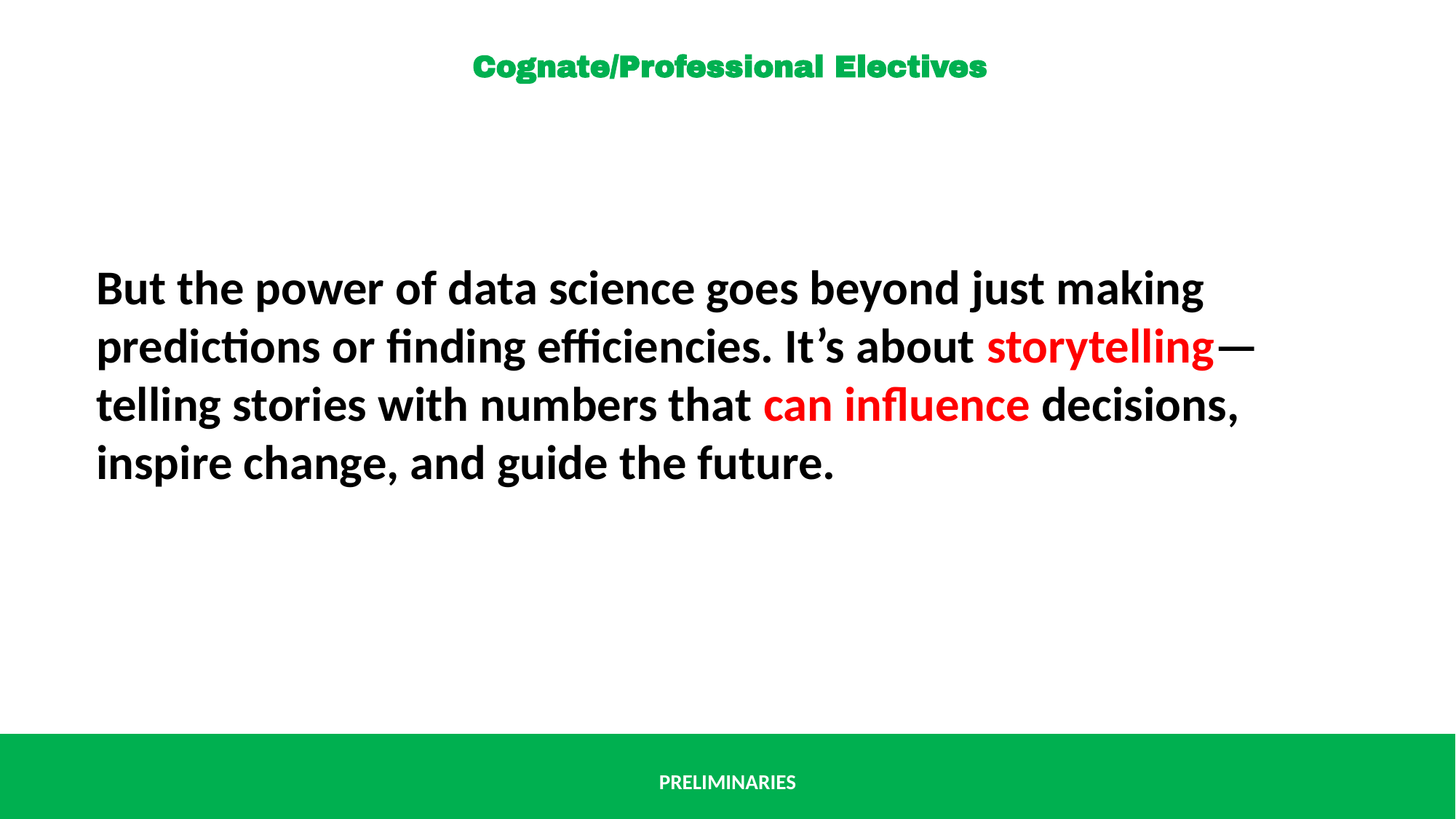

But the power of data science goes beyond just making predictions or finding efficiencies. It’s about storytelling—telling stories with numbers that can influence decisions, inspire change, and guide the future.